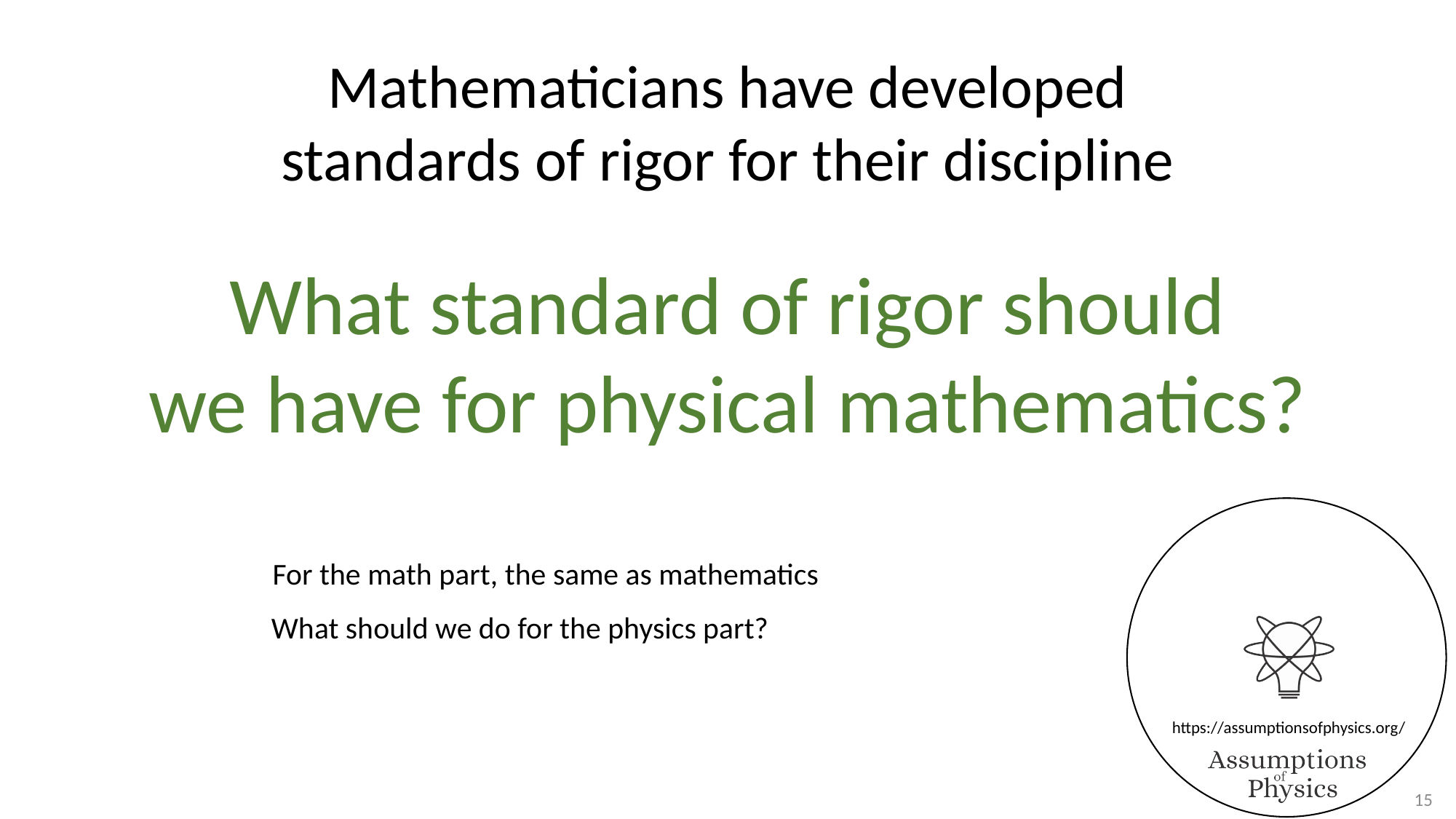

Mathematicians have developed
standards of rigor for their discipline
What standard of rigor should
we have for physical mathematics?
For the math part, the same as mathematics
What should we do for the physics part?
15